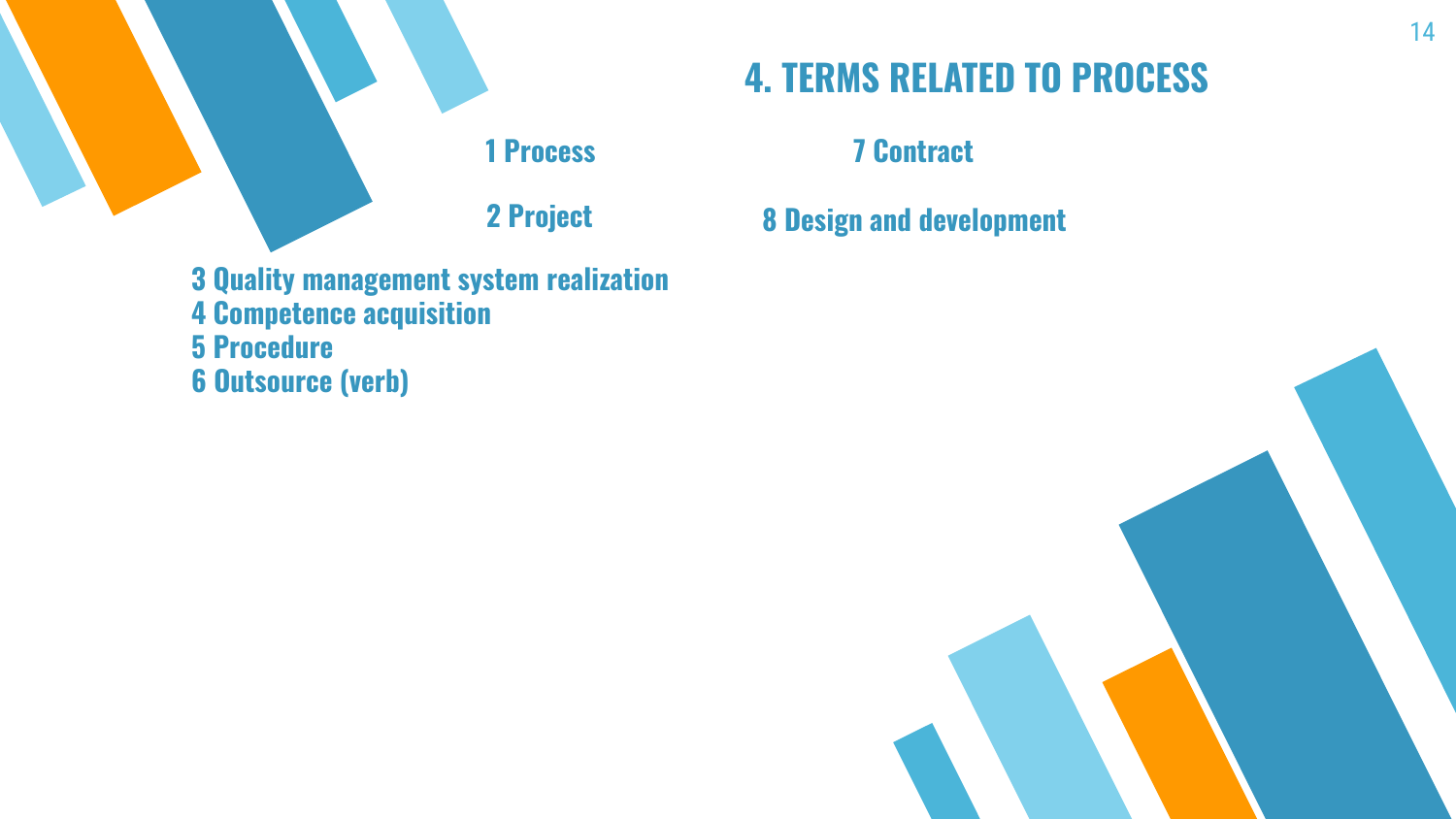

14
4. TERMS RELATED TO PROCESS
1 Process
7 Contract
2 Project
8 Design and development
3 Quality management system realization
4 Competence acquisition
5 Procedure
6 Outsource (verb)